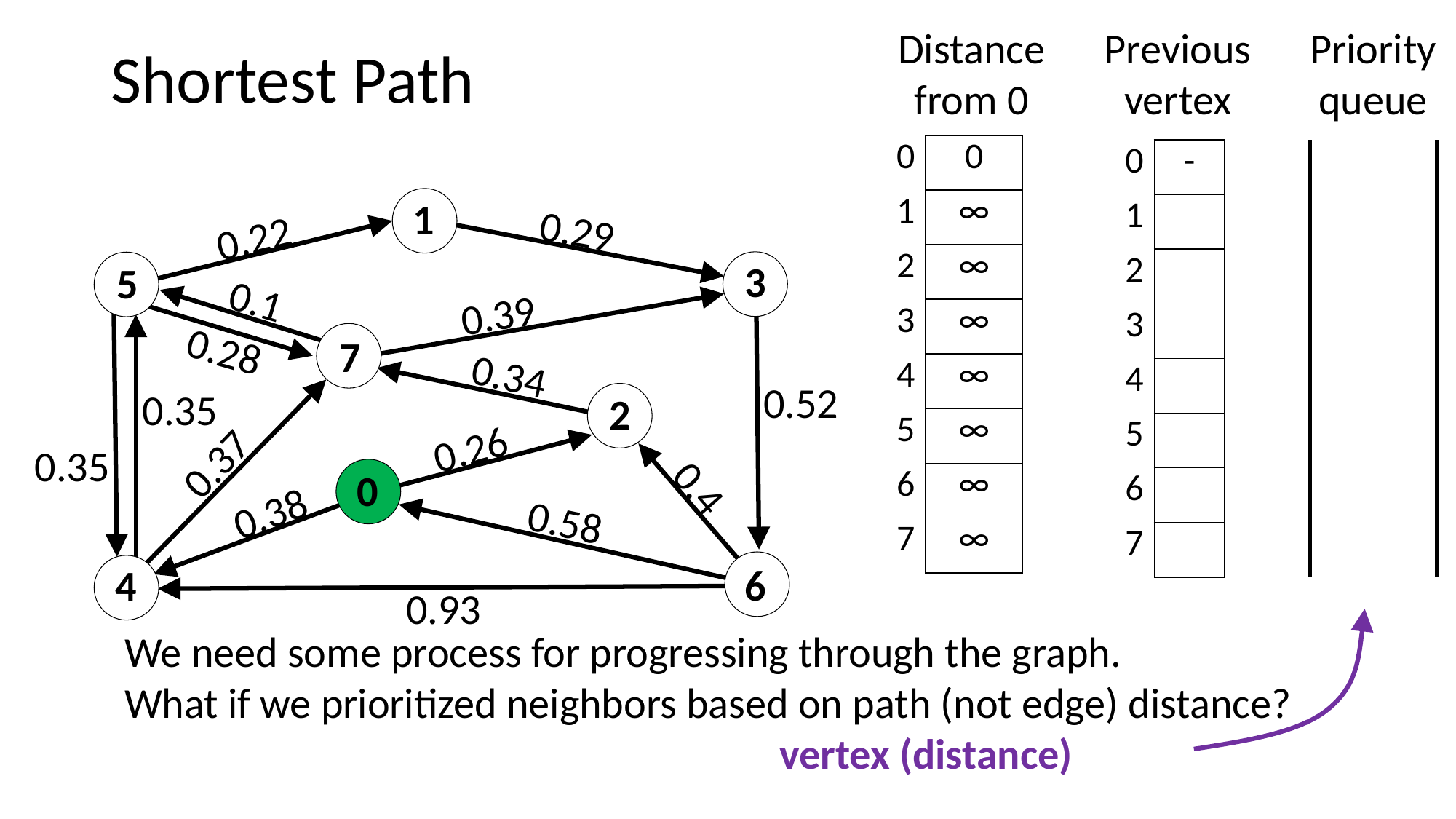

# Shortest Path
Previous vertex
Priority queue
Distance from 0
| 0 | 0 |
| --- | --- |
| 1 | ∞ |
| 2 | ∞ |
| 3 | ∞ |
| 4 | ∞ |
| 5 | ∞ |
| 6 | ∞ |
| 7 | ∞ |
| 0 | - |
| --- | --- |
| 1 |  |
| 2 |  |
| 3 |  |
| 4 |  |
| 5 |  |
| 6 |  |
| 7 |  |

1

0.29
0.22
3

5

0.1
0.39
0.28

7
0.34
0.52
0.35
2

0.26
0.37
0.35
0

0.4
0.38
0.58

6
4

0.93

We need some process for progressing through the graph.
What if we prioritized neighbors based on path (not edge) distance?						vertex (distance)